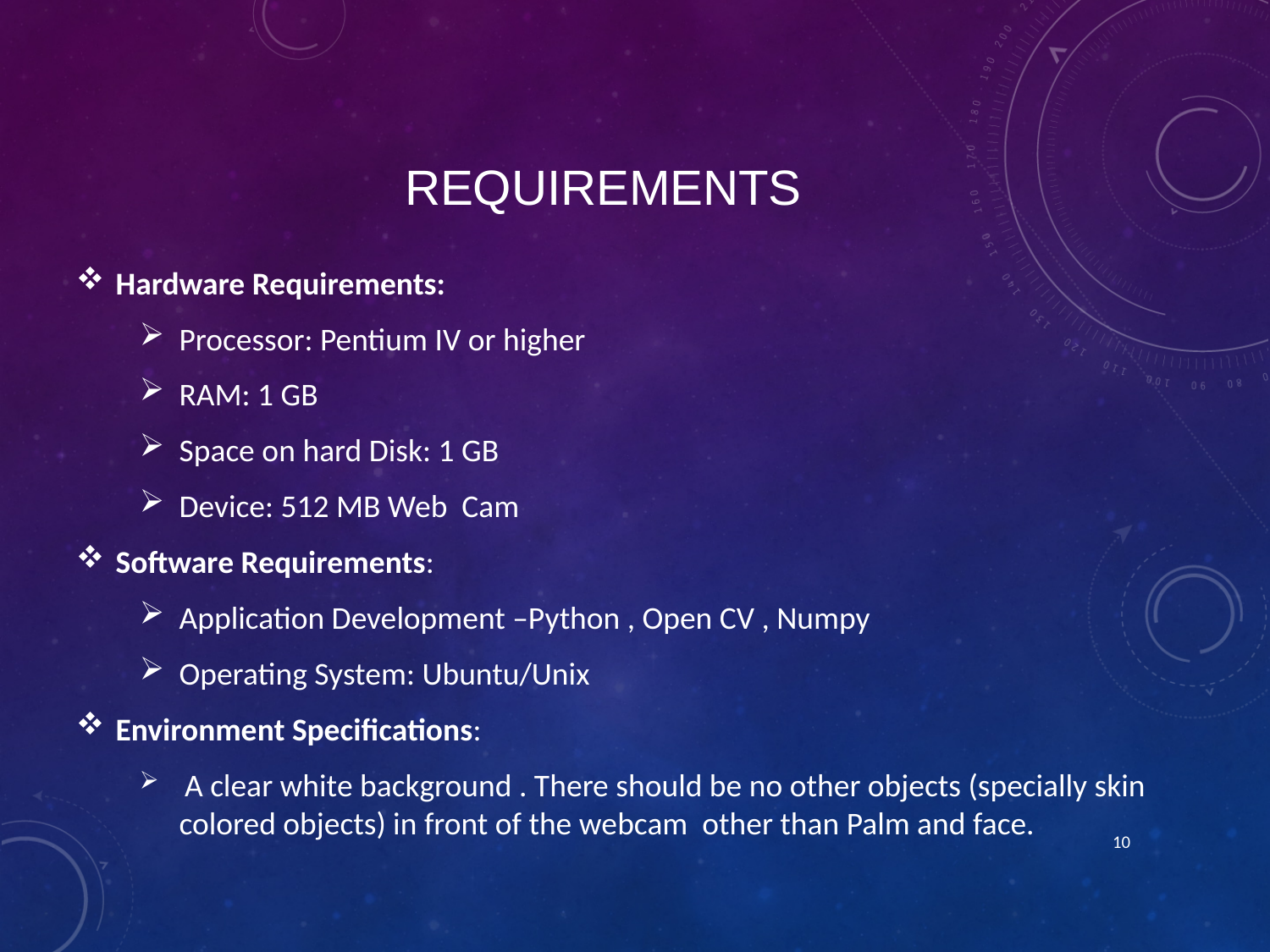

REQUIREMENTS
Hardware Requirements:
Processor: Pentium IV or higher
RAM: 1 GB
Space on hard Disk: 1 GB
Device: 512 MB Web  Cam
Software Requirements:
Application Development –Python , Open CV , Numpy
Operating System: Ubuntu/Unix
Environment Specifications:
 A clear white background . There should be no other objects (specially skin colored objects) in front of the webcam  other than Palm and face.

10